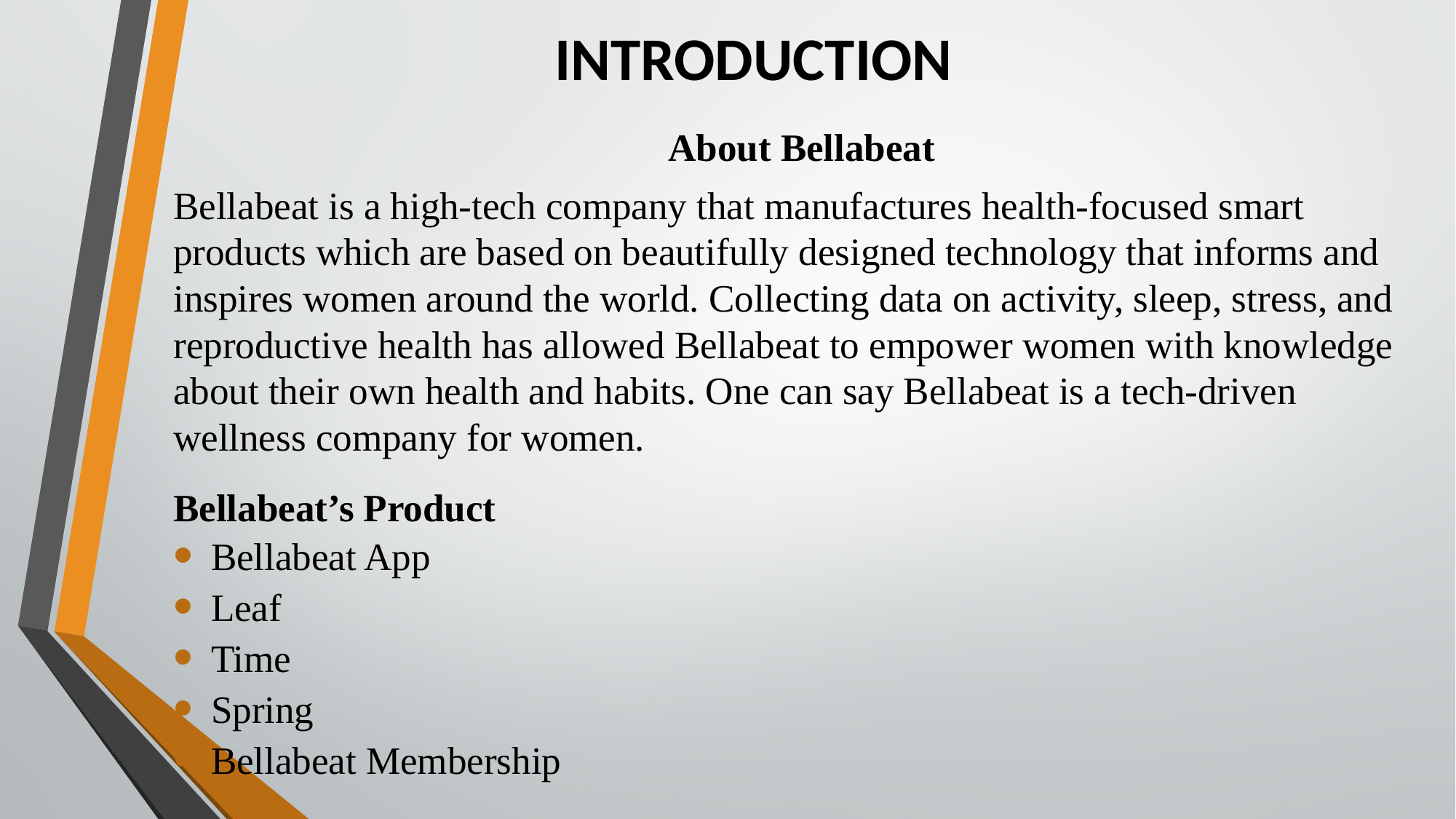

# INTRODUCTION
About Bellabeat
Bellabeat is a high-tech company that manufactures health-focused smart products which are based on beautifully designed technology that informs and inspires women around the world. Collecting data on activity, sleep, stress, and reproductive health has allowed Bellabeat to empower women with knowledge about their own health and habits. One can say Bellabeat is a tech-driven wellness company for women.
Bellabeat’s Product
Bellabeat App
Leaf
Time
Spring
Bellabeat Membership